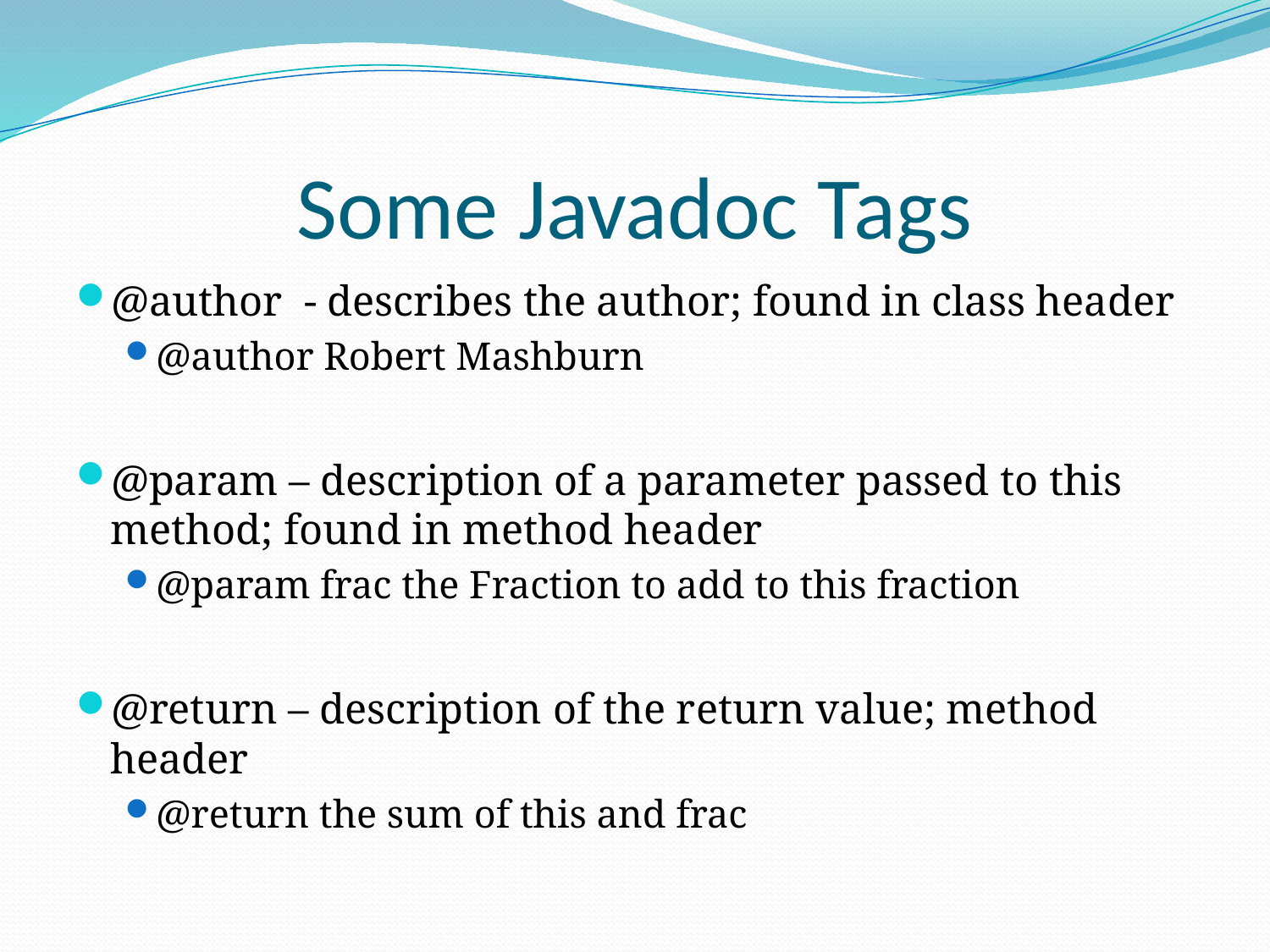

# Some Javadoc Tags
@author  - describes the author; found in class header
@author Robert Mashburn

@param – description of a parameter passed to this method; found in method header
@param frac the Fraction to add to this fraction

@return – description of the return value; method header
@return the sum of this and frac